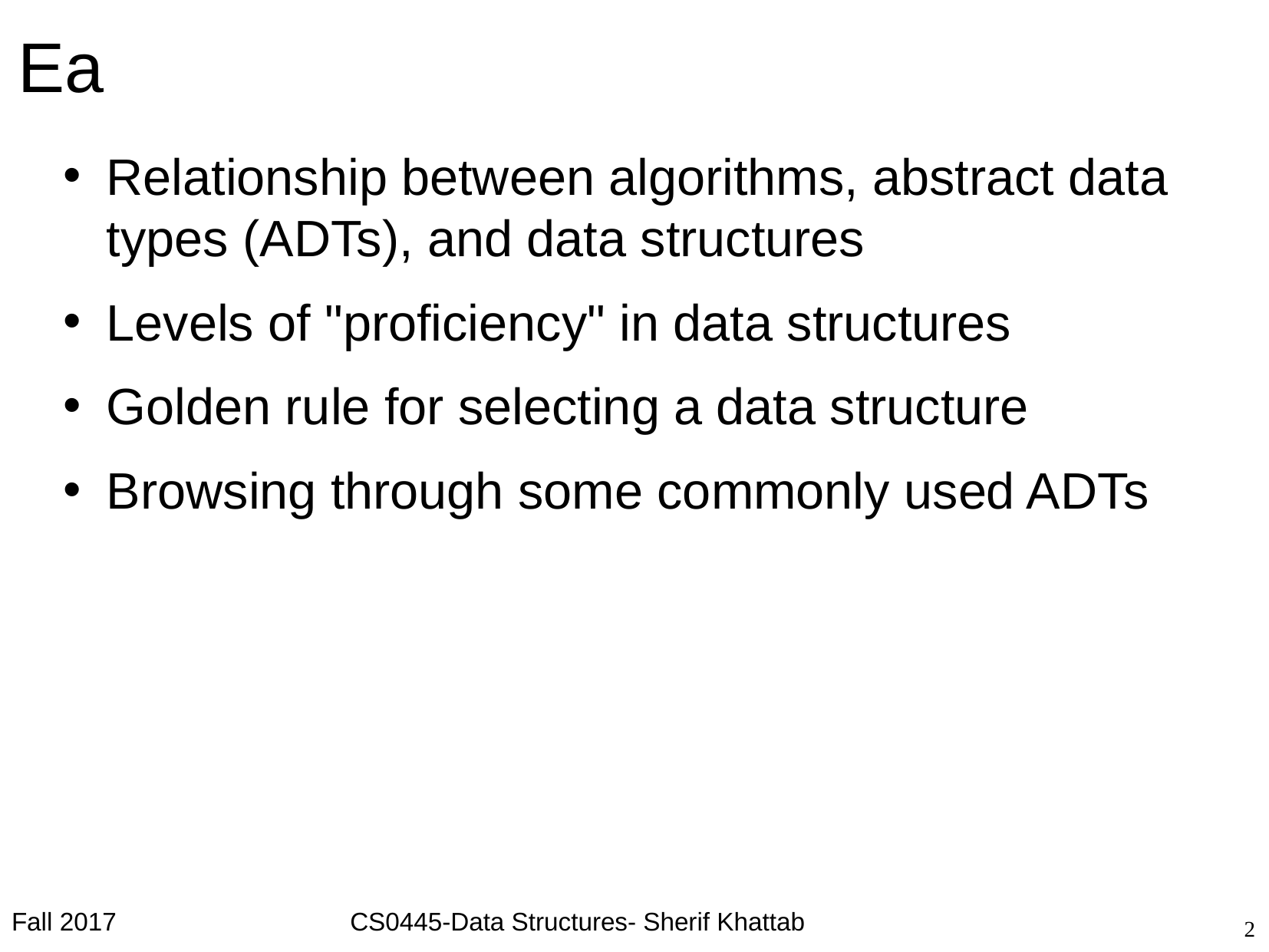

# Ea
Relationship between algorithms, abstract data types (ADTs), and data structures
Levels of "proficiency" in data structures
Golden rule for selecting a data structure
Browsing through some commonly used ADTs
Fall 2017                                 CS0445-Data Structures- Sherif Khattab
Fall 2017
2
CS0008 – Intro to Programming using Python – Sherif Khattab